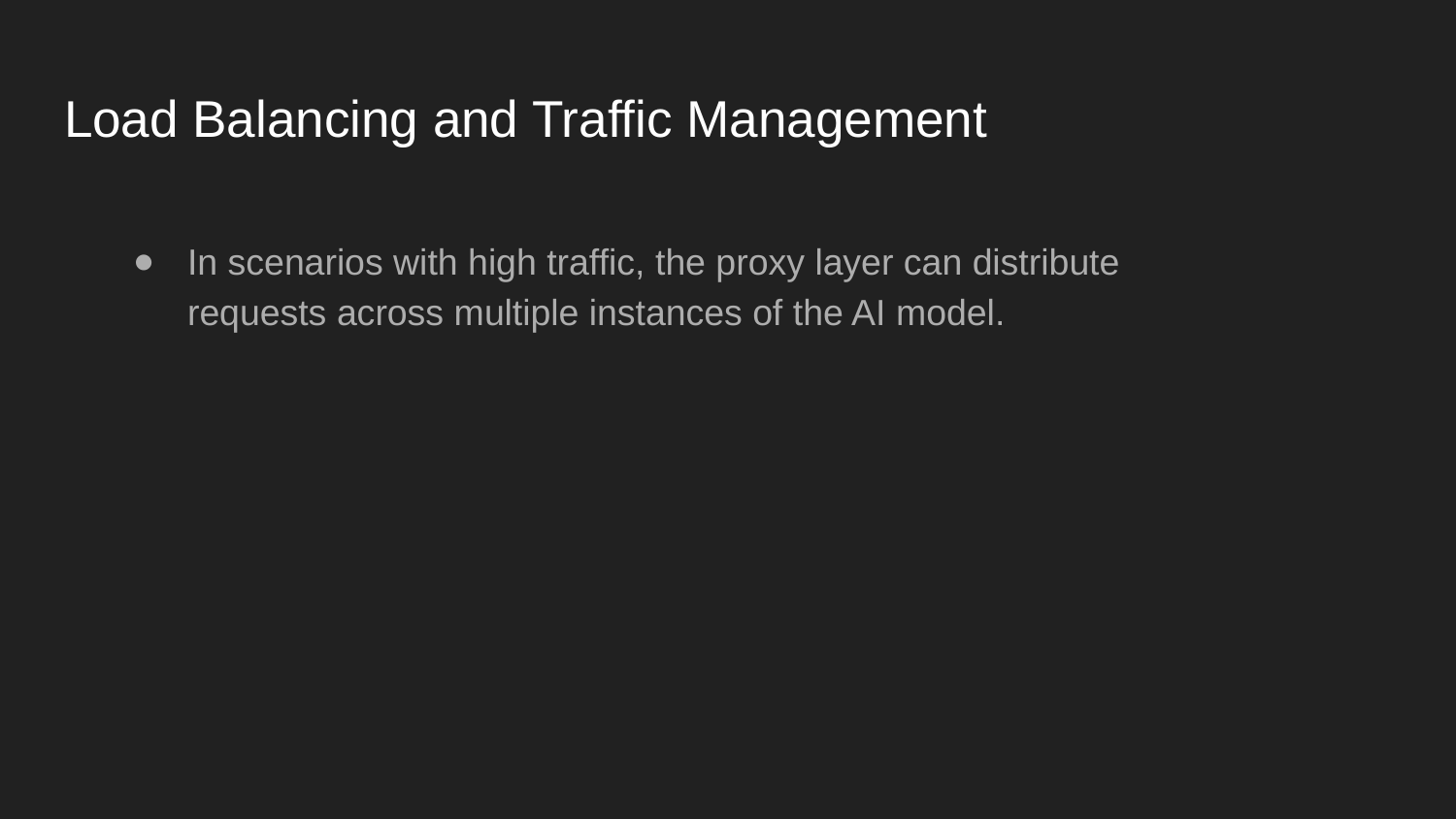

# Load Balancing and Traffic Management

In scenarios with high traffic, the proxy layer can distribute requests across multiple instances of the AI model.